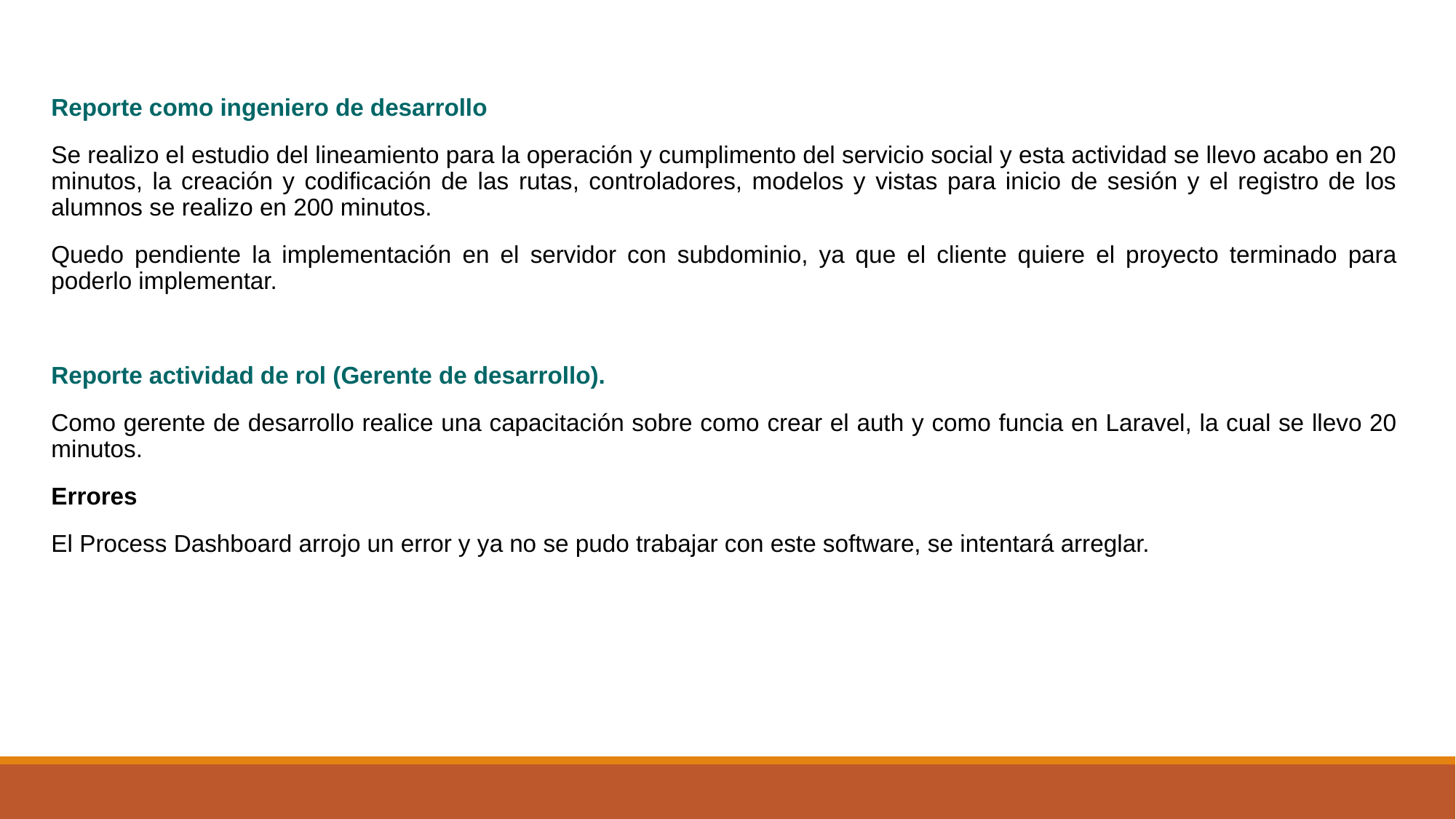

Reporte como ingeniero de desarrollo
Se realizo el estudio del lineamiento para la operación y cumplimento del servicio social y esta actividad se llevo acabo en 20 minutos, la creación y codificación de las rutas, controladores, modelos y vistas para inicio de sesión y el registro de los alumnos se realizo en 200 minutos.
Quedo pendiente la implementación en el servidor con subdominio, ya que el cliente quiere el proyecto terminado para poderlo implementar.

Reporte actividad de rol (Gerente de desarrollo).
Como gerente de desarrollo realice una capacitación sobre como crear el auth y como funcia en Laravel, la cual se llevo 20 minutos.
Errores
El Process Dashboard arrojo un error y ya no se pudo trabajar con este software, se intentará arreglar.